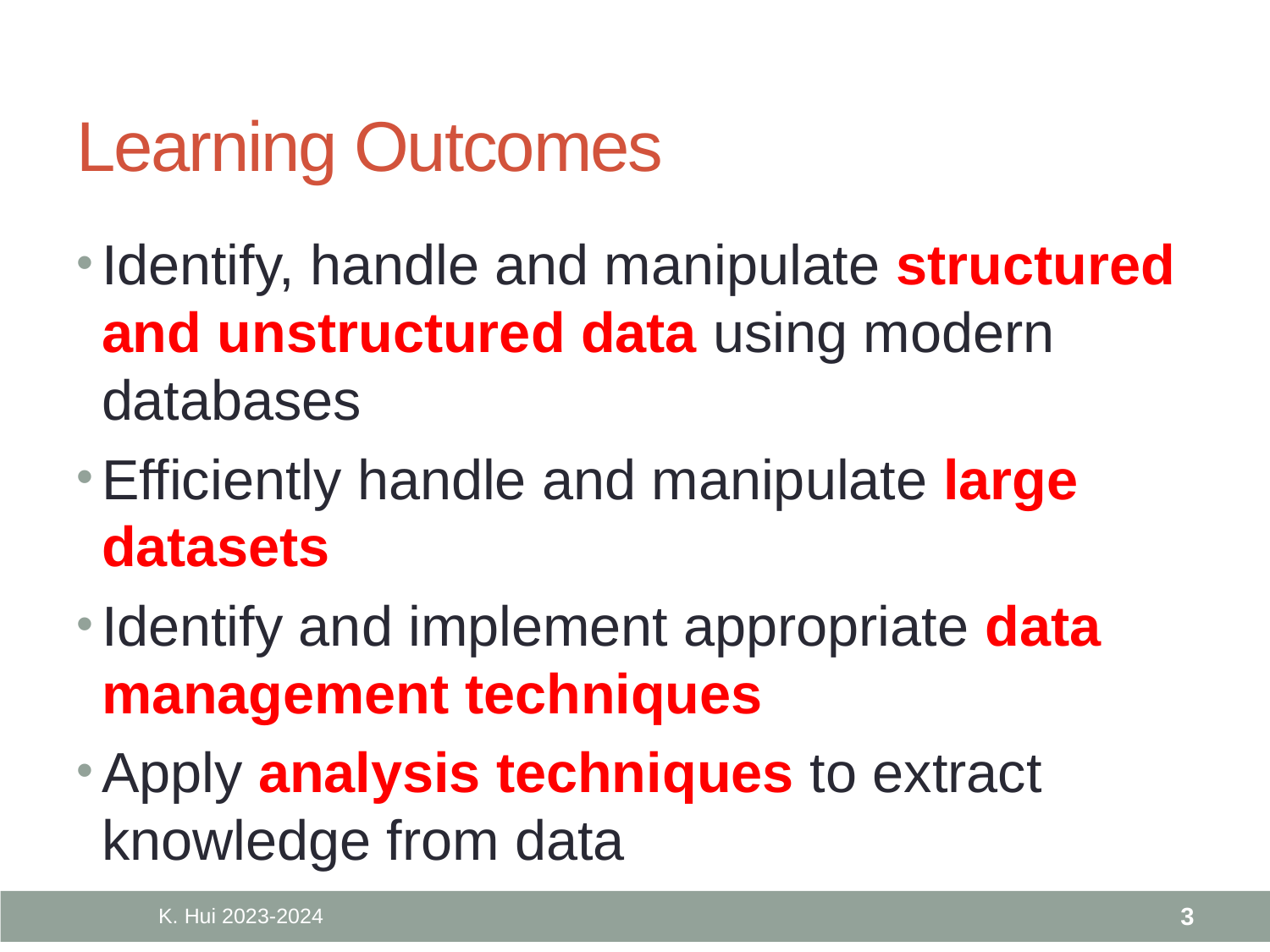

# Learning Outcomes
Identify, handle and manipulate structured and unstructured data using modern databases
Efficiently handle and manipulate large datasets
Identify and implement appropriate data management techniques
Apply analysis techniques to extract knowledge from data
K. Hui 2023-2024
3